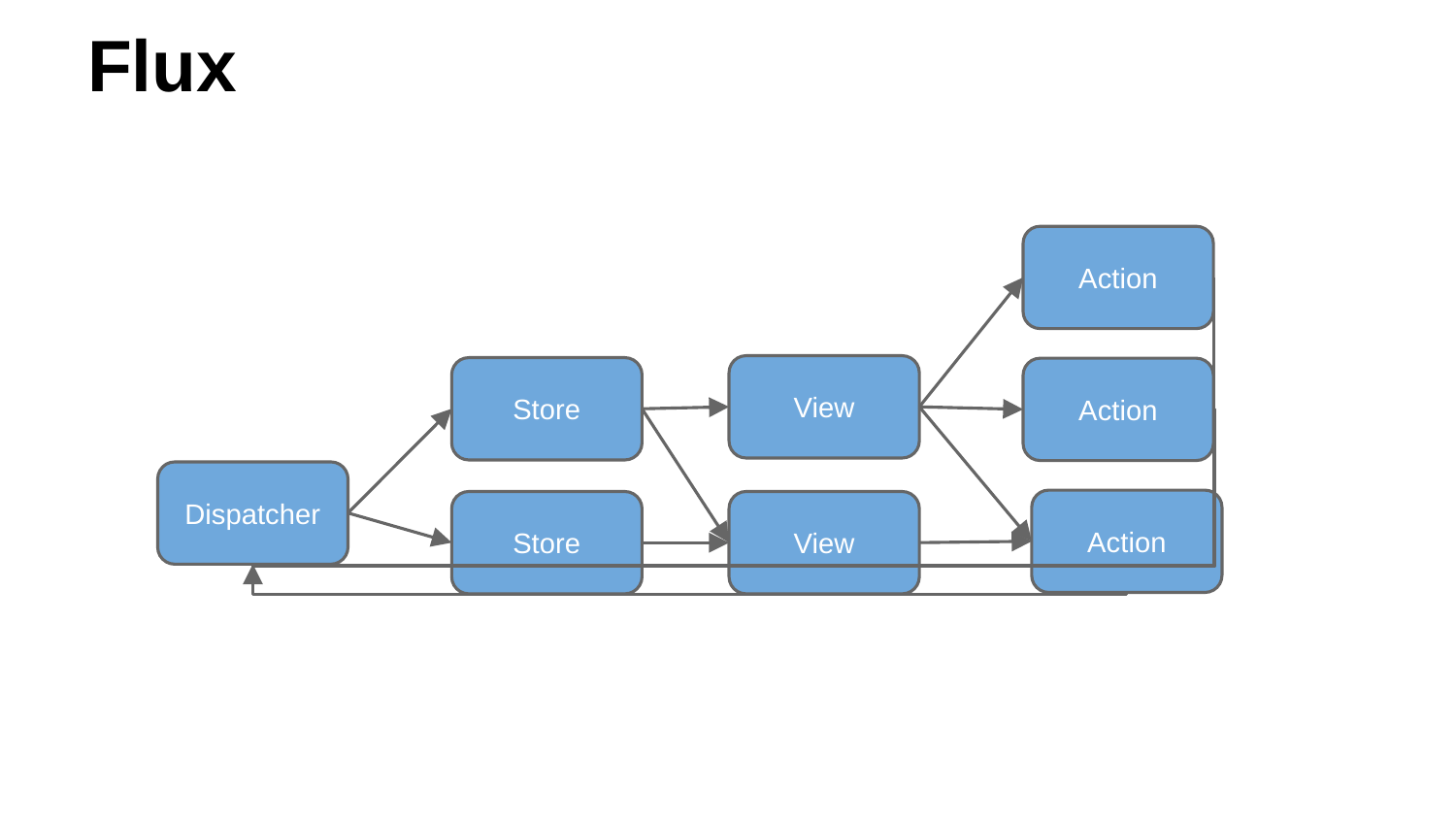

# Flux
Action
View
Store
Action
Dispatcher
Action
View
Store